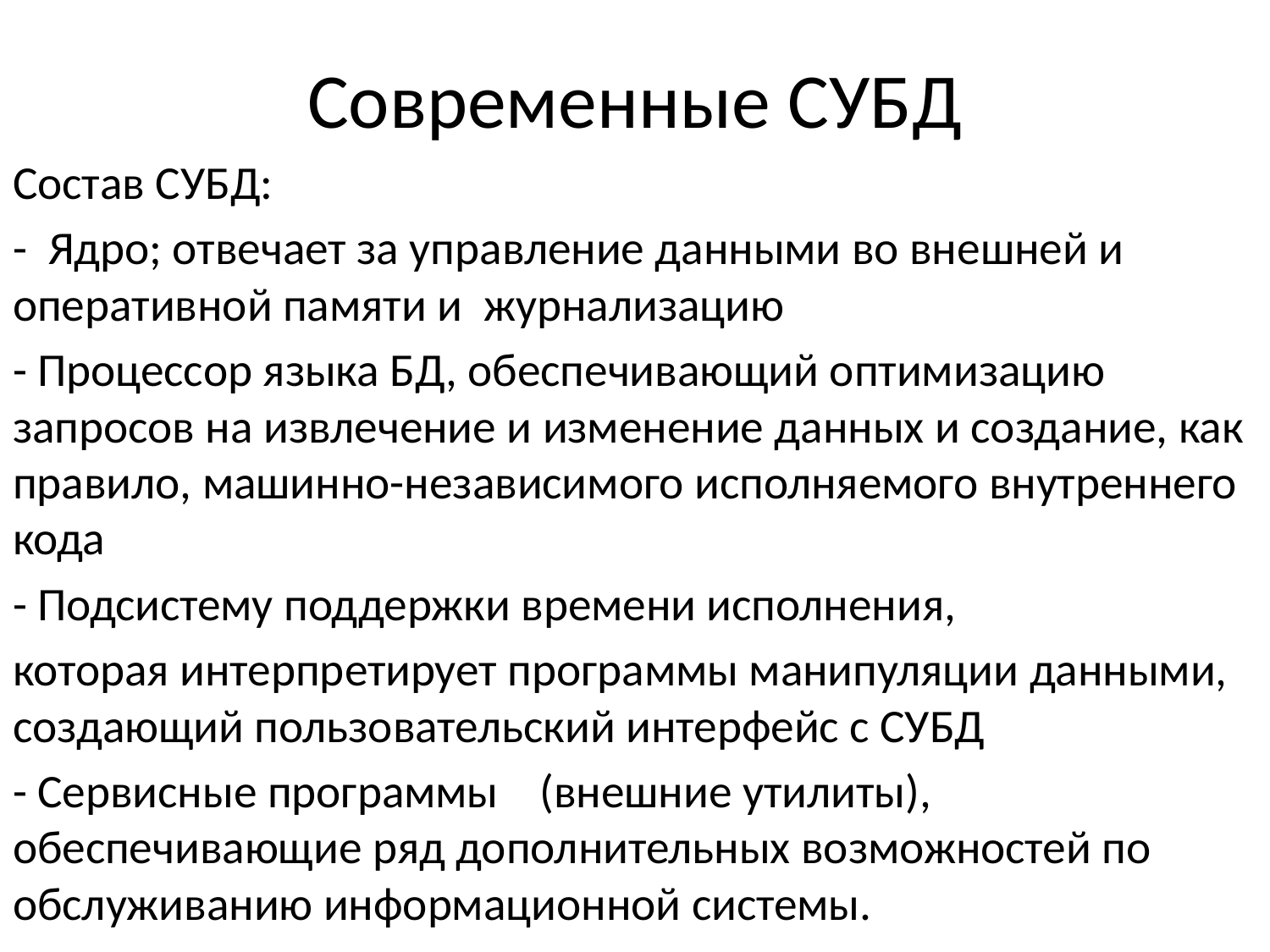

# Современные СУБД
Состав СУБД:
-  Ядро; отвечает за управление данными во внешней и оперативной памяти и  журнализацию
- Процессор языка БД, обеспечивающий оптимизацию запросов на извлечение и изменение данных и создание, как правило, машинно-независимого исполняемого внутреннего кода
- Подсистему поддержки времени исполнения,
которая интерпретирует программы манипуляции данными, создающий пользовательский интерфейс с СУБД
- Сервисные программы 	(внешние утилиты), обеспечивающие ряд дополнительных возможностей по обслуживанию информационной системы.